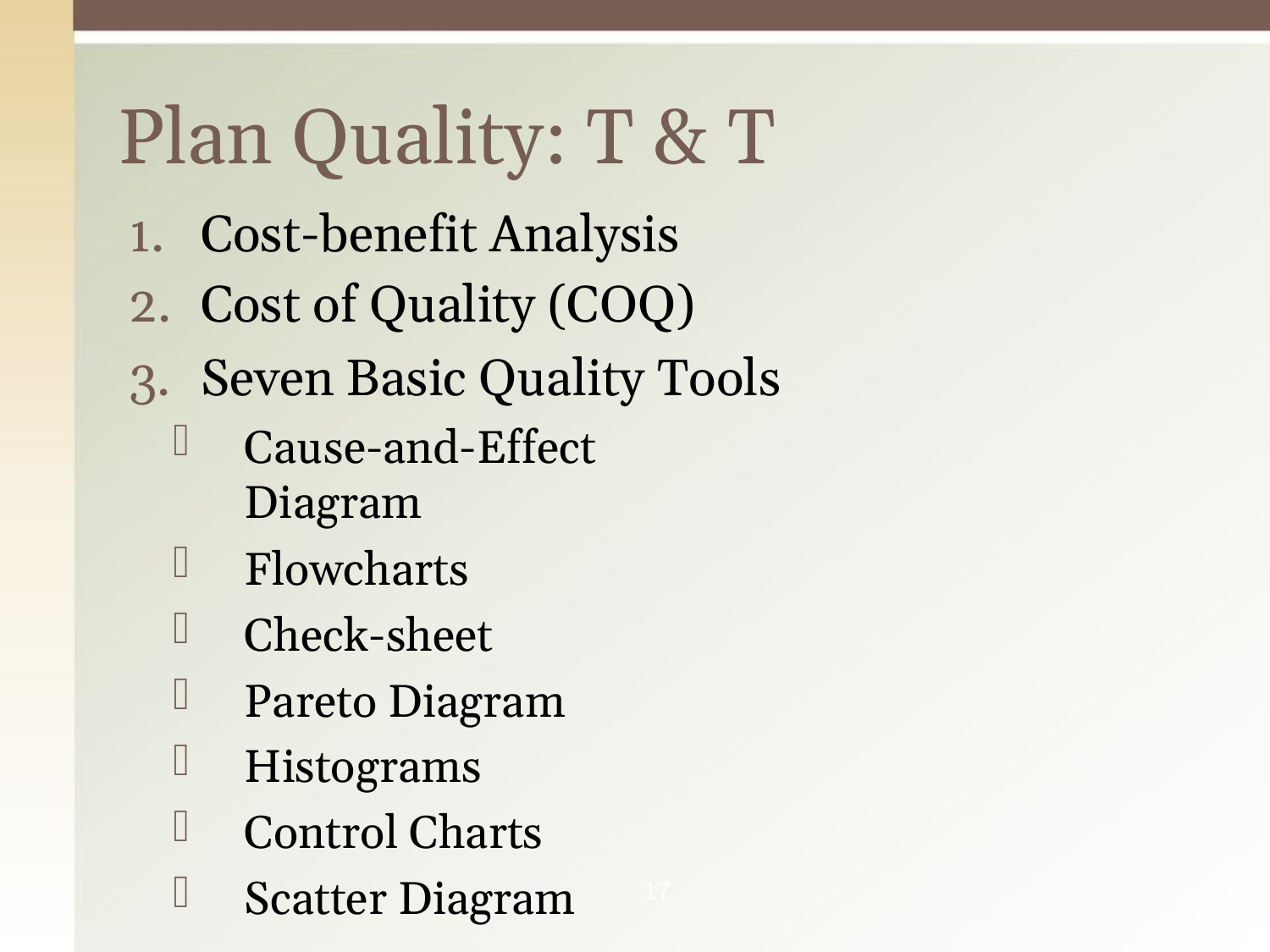

# Plan Quality: T & T
Cost-benefit Analysis
Cost of Quality (COQ)
Seven Basic Quality Tools
Cause-and-Effect Diagram
Flowcharts
Check-sheet
Pareto Diagram
Histograms
Control Charts
Scatter Diagram
17